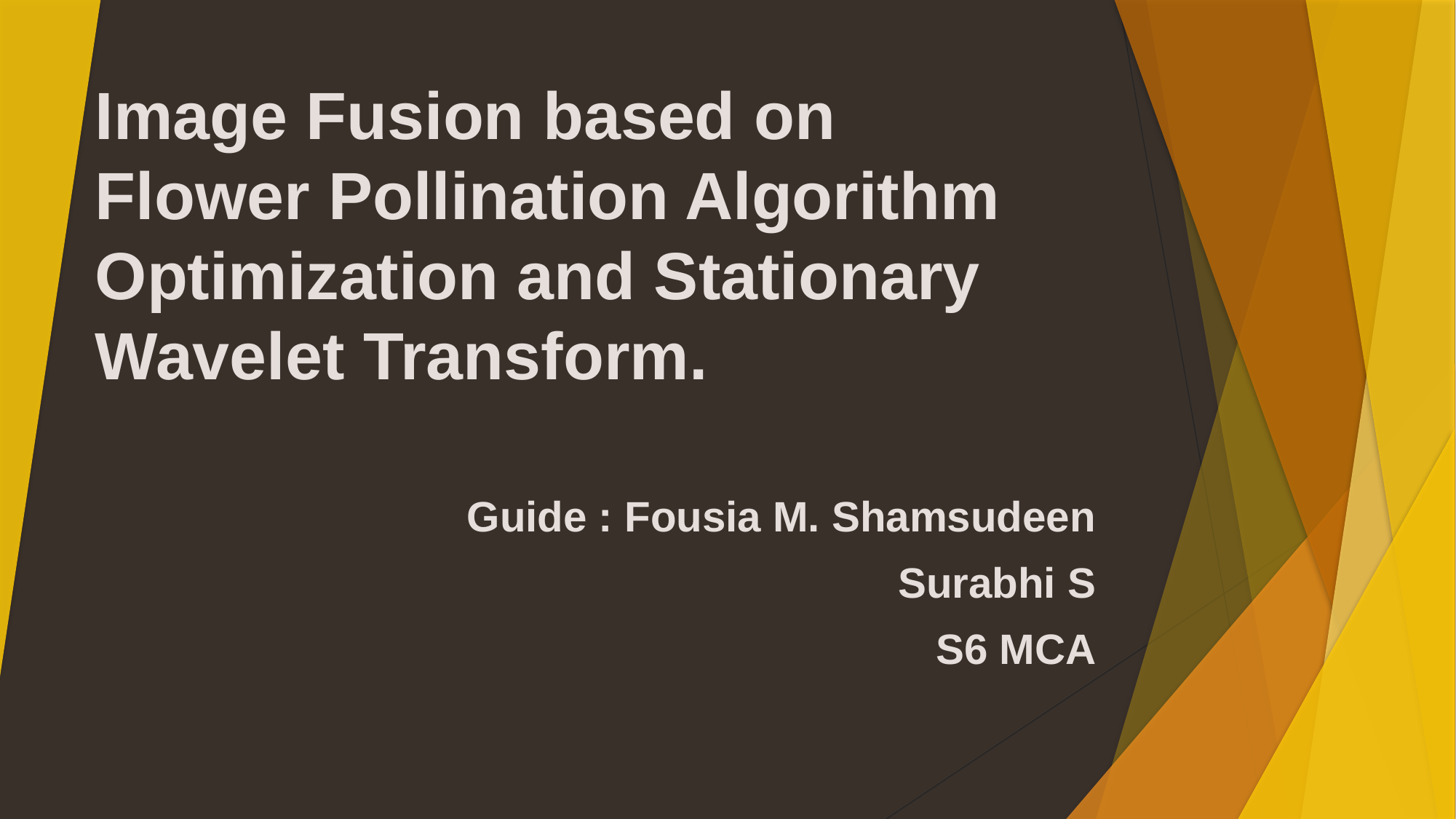

# Image Fusion based on Flower Pollination Algorithm Optimization and Stationary Wavelet Transform.
Guide : Fousia M. Shamsudeen
Surabhi S
S6 MCA